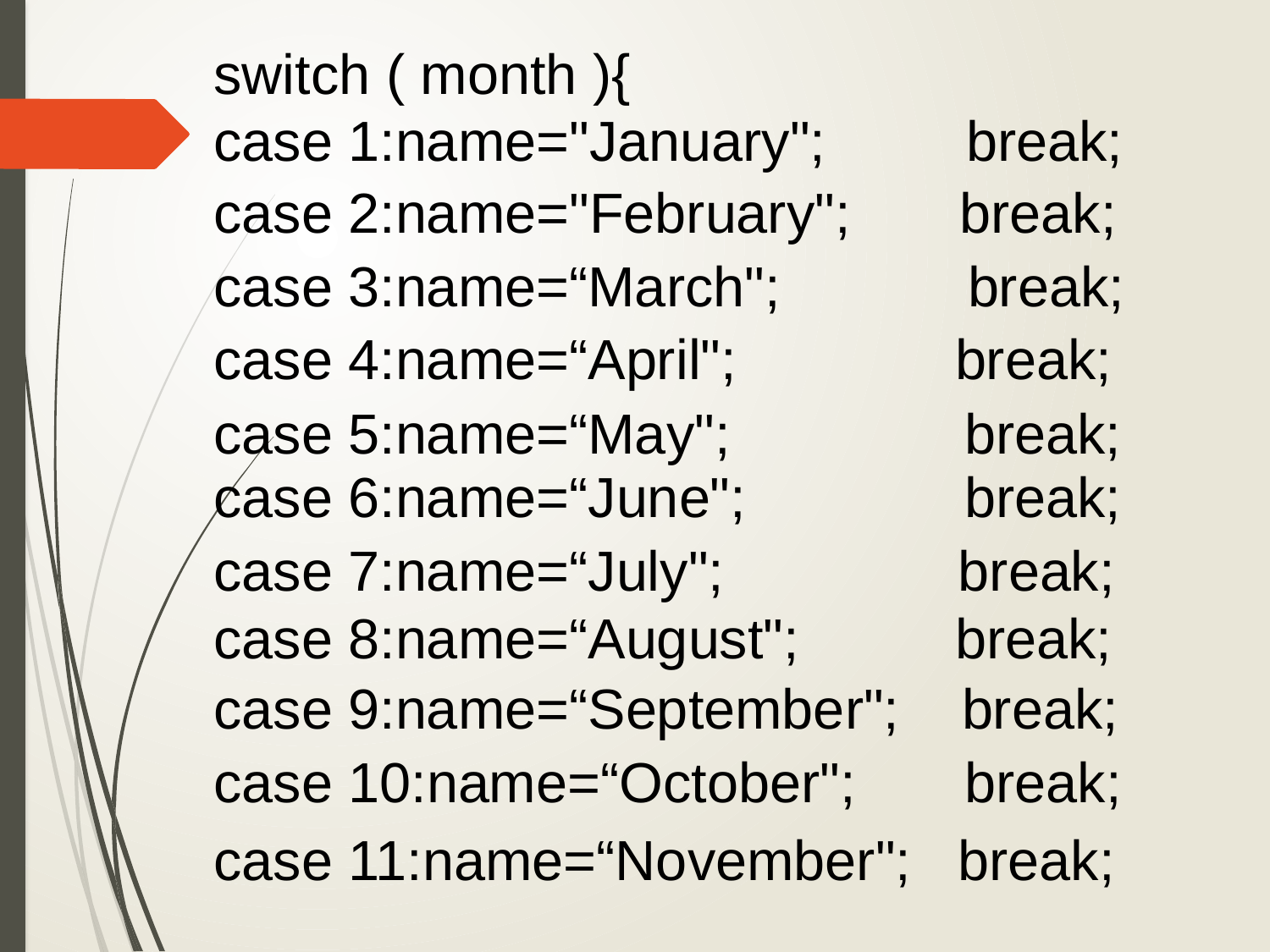

switch ( month ){
case 1:name="January";         break;
case 2:name="February";       break;
case 3:name=“March";            break;
case 4:name=“April";              break;
case 5:name=“May";               break;
case 6:name=“June";              break;
case 7:name=“July";               break;
case 8:name=“August";          break;
case 9:name=“September";    break;
case 10:name=“October";       break;
case 11:name=“November";   break;